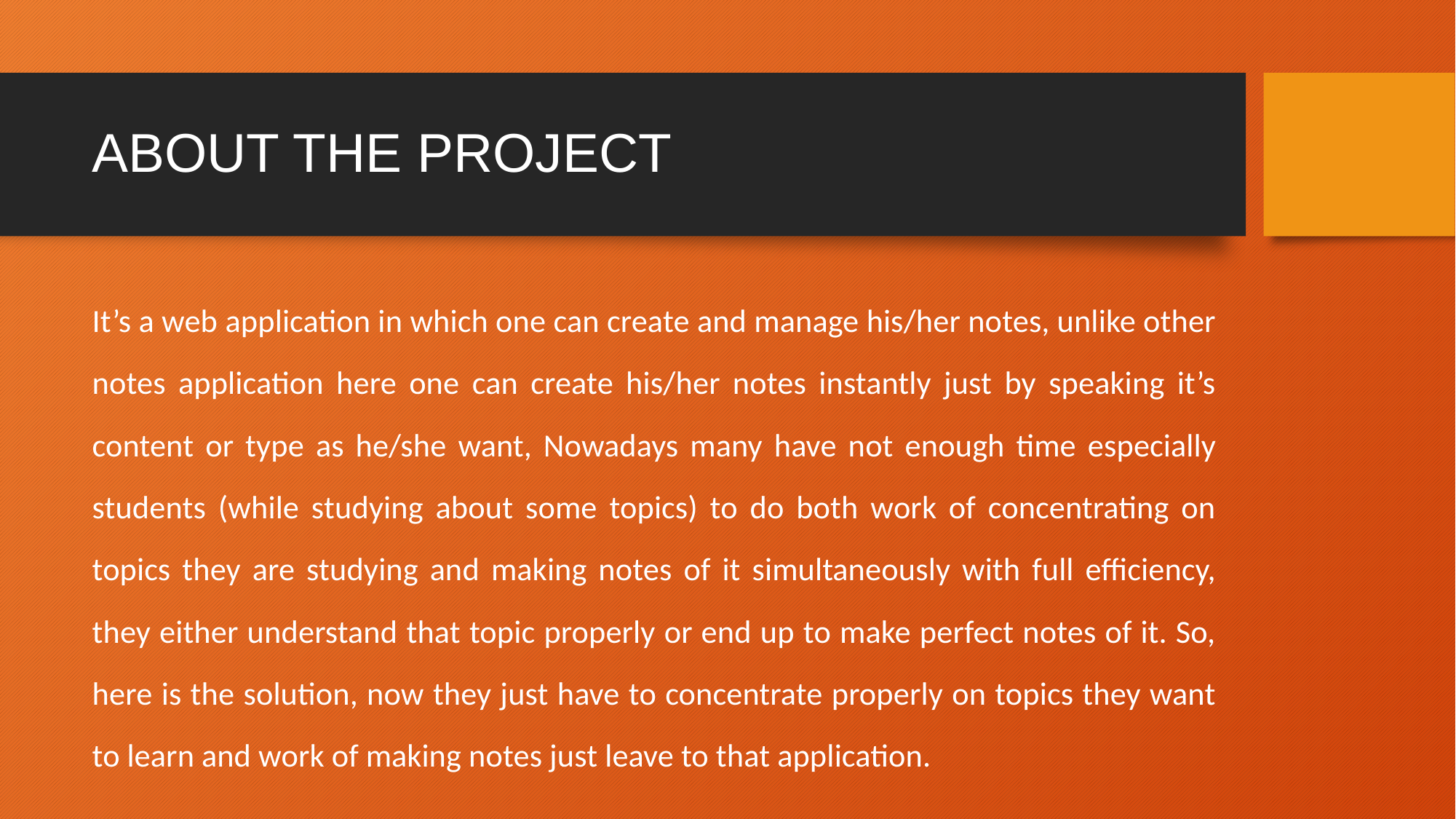

# ABOUT THE PROJECT
It’s a web application in which one can create and manage his/her notes, unlike other notes application here one can create his/her notes instantly just by speaking it’s content or type as he/she want, Nowadays many have not enough time especially students (while studying about some topics) to do both work of concentrating on topics they are studying and making notes of it simultaneously with full efficiency, they either understand that topic properly or end up to make perfect notes of it. So, here is the solution, now they just have to concentrate properly on topics they want to learn and work of making notes just leave to that application.